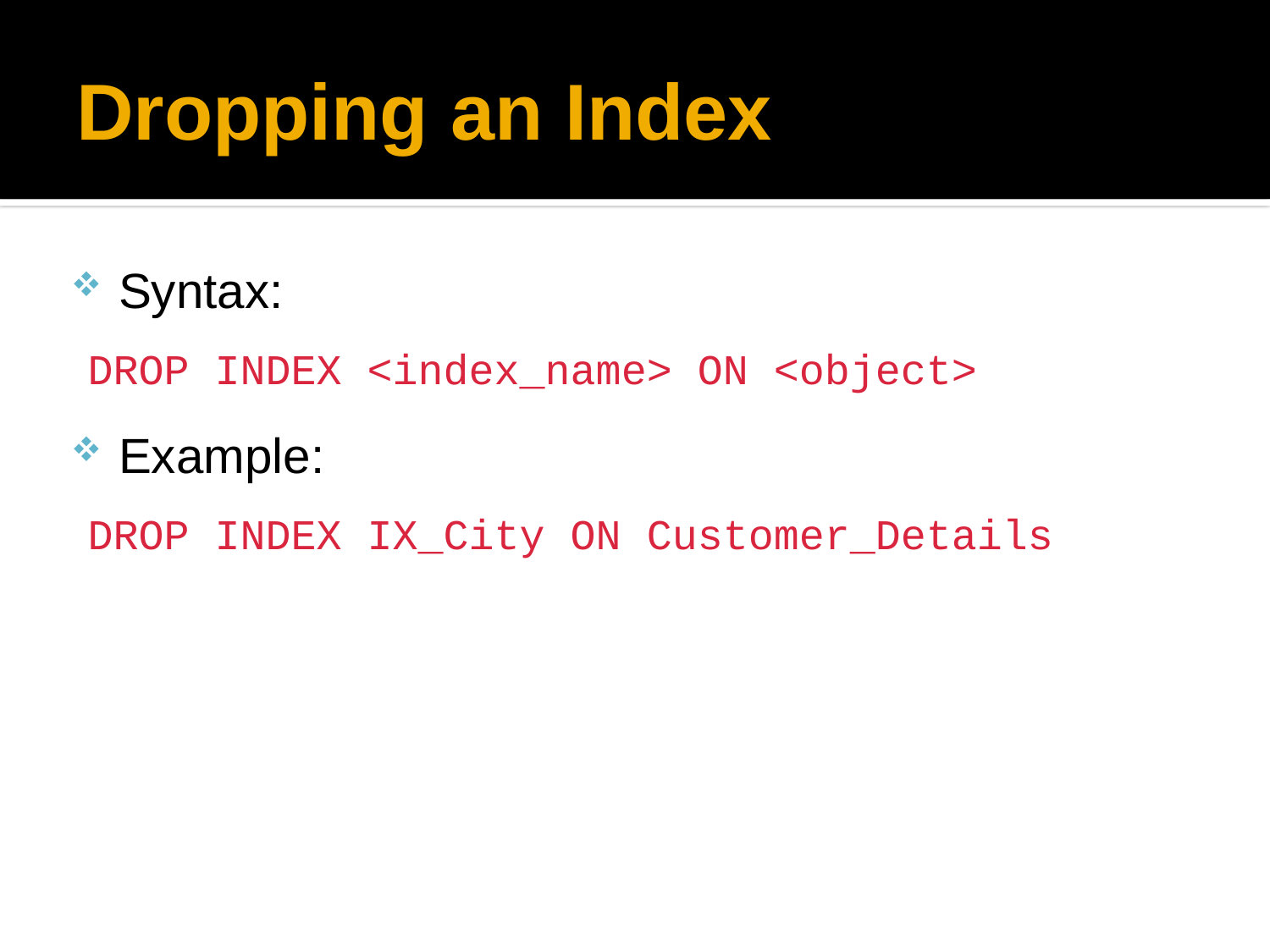

# Dropping an Index
Syntax:
DROP INDEX <index_name> ON <object>
Example:
DROP INDEX IX_City ON Customer_Details